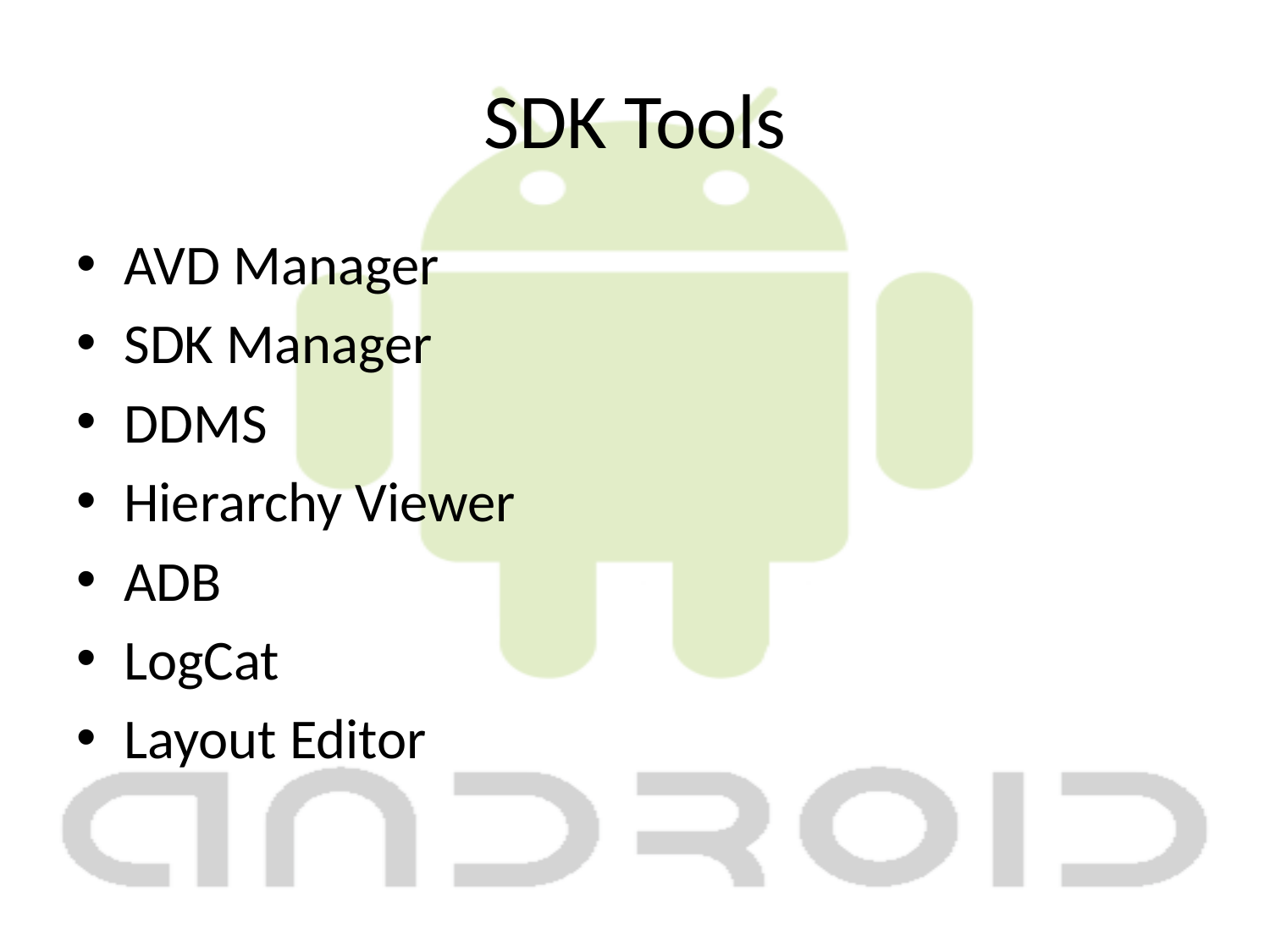

# SDK Tools
AVD Manager
SDK Manager
DDMS
Hierarchy Viewer
ADB
LogCat
Layout Editor